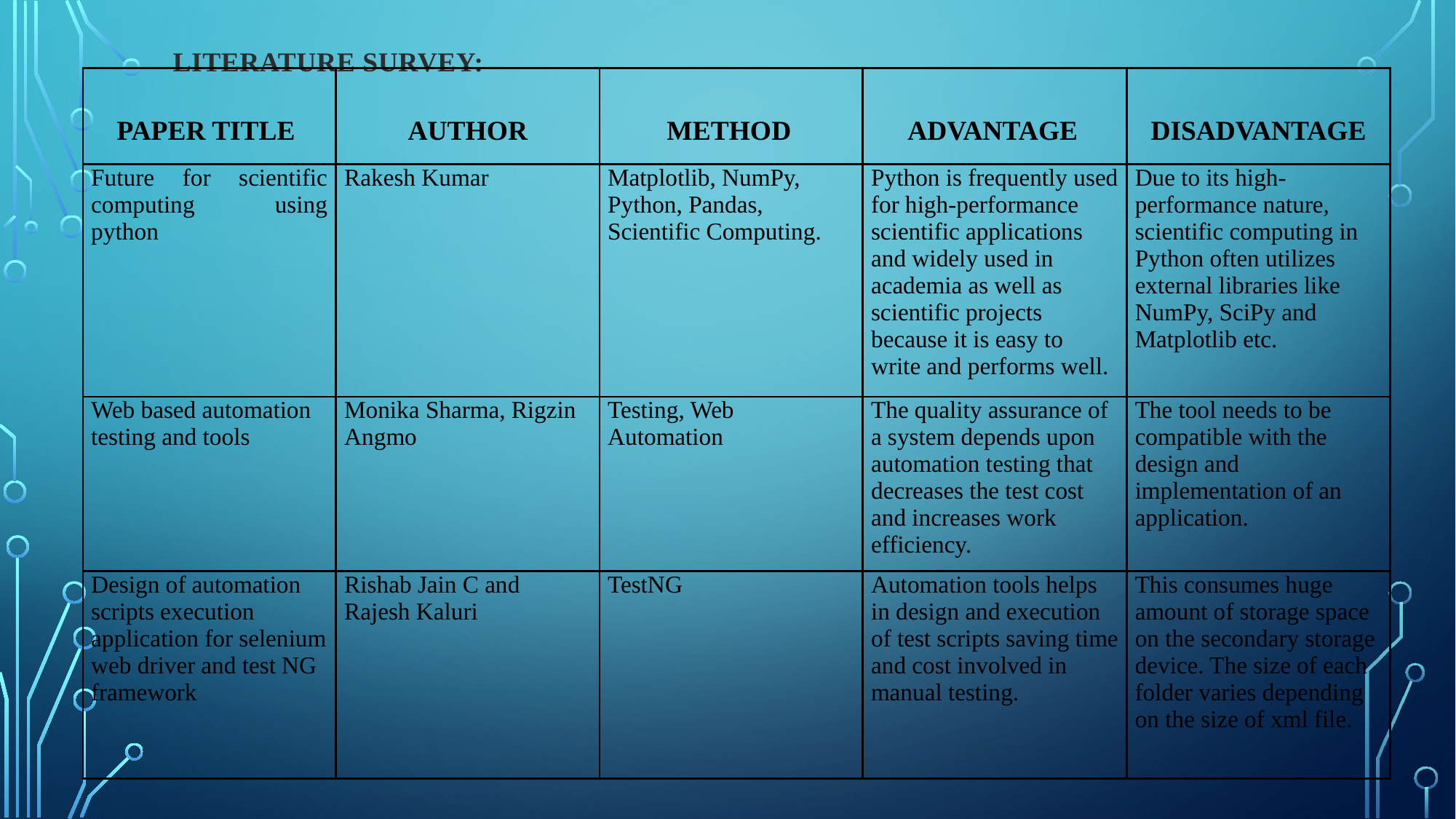

LITERATURE SURVEY:
| PAPER TITLE | AUTHOR | METHOD | ADVANTAGE | DISADVANTAGE |
| --- | --- | --- | --- | --- |
| Future for scientific computing using python | Rakesh Kumar | Matplotlib, NumPy, Python, Pandas, Scientific Computing. | Python is frequently used for high-performance scientific applications and widely used in academia as well as scientific projects because it is easy to write and performs well. | Due to its high-performance nature, scientific computing in Python often utilizes external libraries like NumPy, SciPy and Matplotlib etc. |
| Web based automation testing and tools | Monika Sharma, Rigzin Angmo | Testing, Web Automation | The quality assurance of a system depends upon automation testing that decreases the test cost and increases work efficiency. | The tool needs to be compatible with the design and implementation of an application. |
| Design of automation scripts execution application for selenium web driver and test NG framework | Rishab Jain C and Rajesh Kaluri | TestNG | Automation tools helps in design and execution of test scripts saving time and cost involved in manual testing. | This consumes huge amount of storage space on the secondary storage device. The size of each folder varies depending on the size of xml file. |